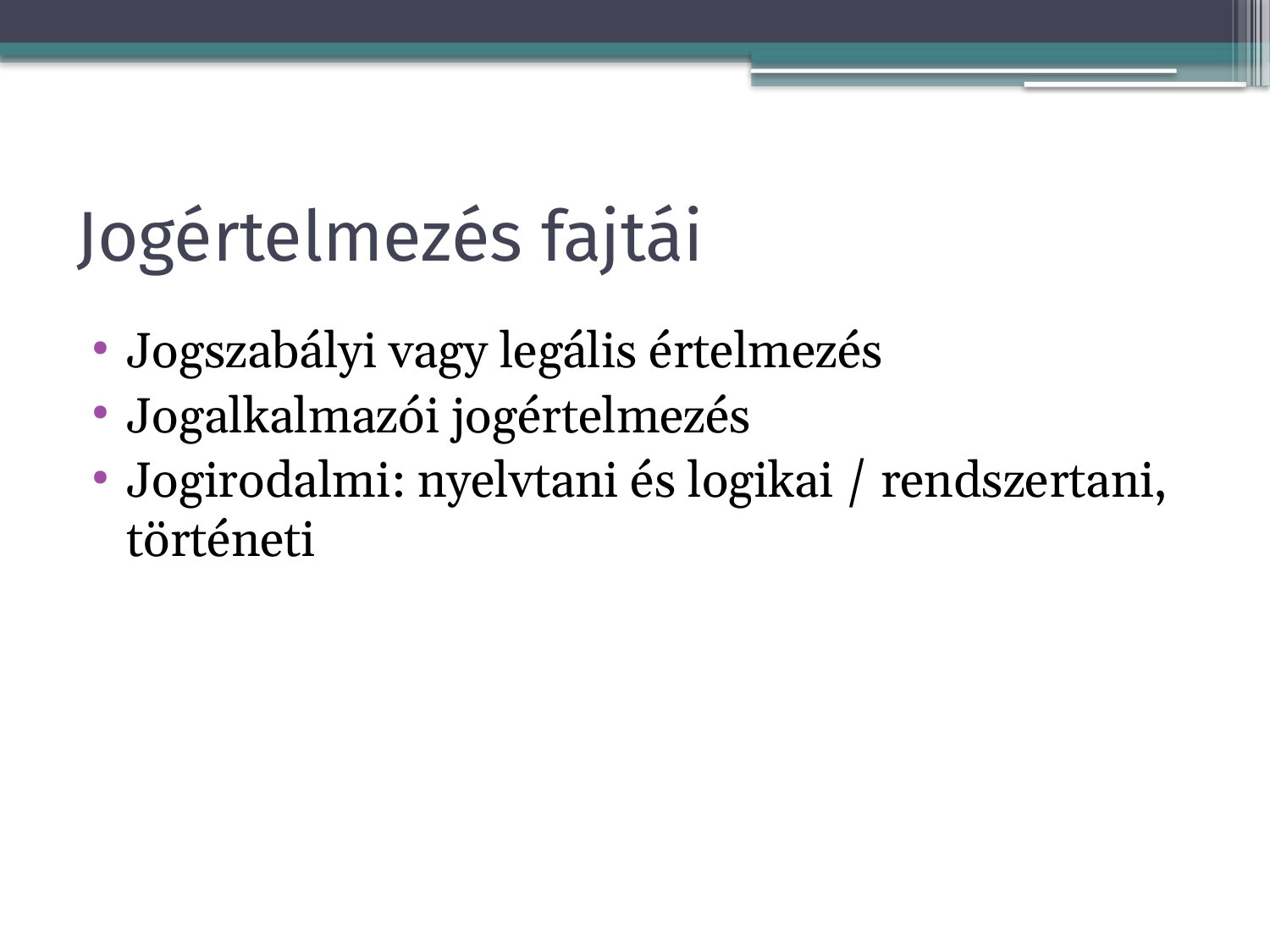

# Jogértelmezés fajtái
Jogszabályi vagy legális értelmezés
Jogalkalmazói jogértelmezés
Jogirodalmi: nyelvtani és logikai / rendszertani, történeti